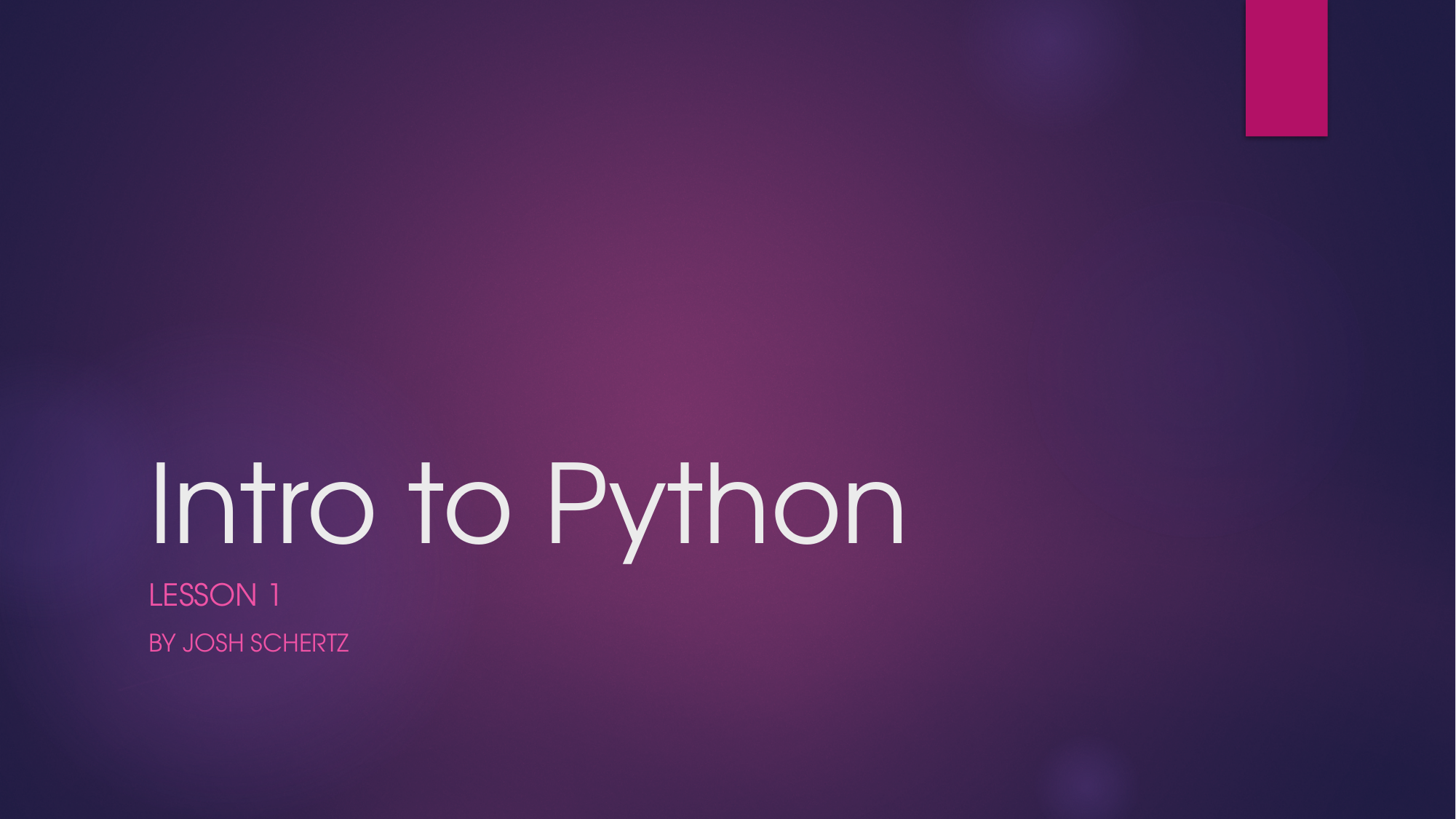

# Intro to Python
Lesson 1
By Josh schertz